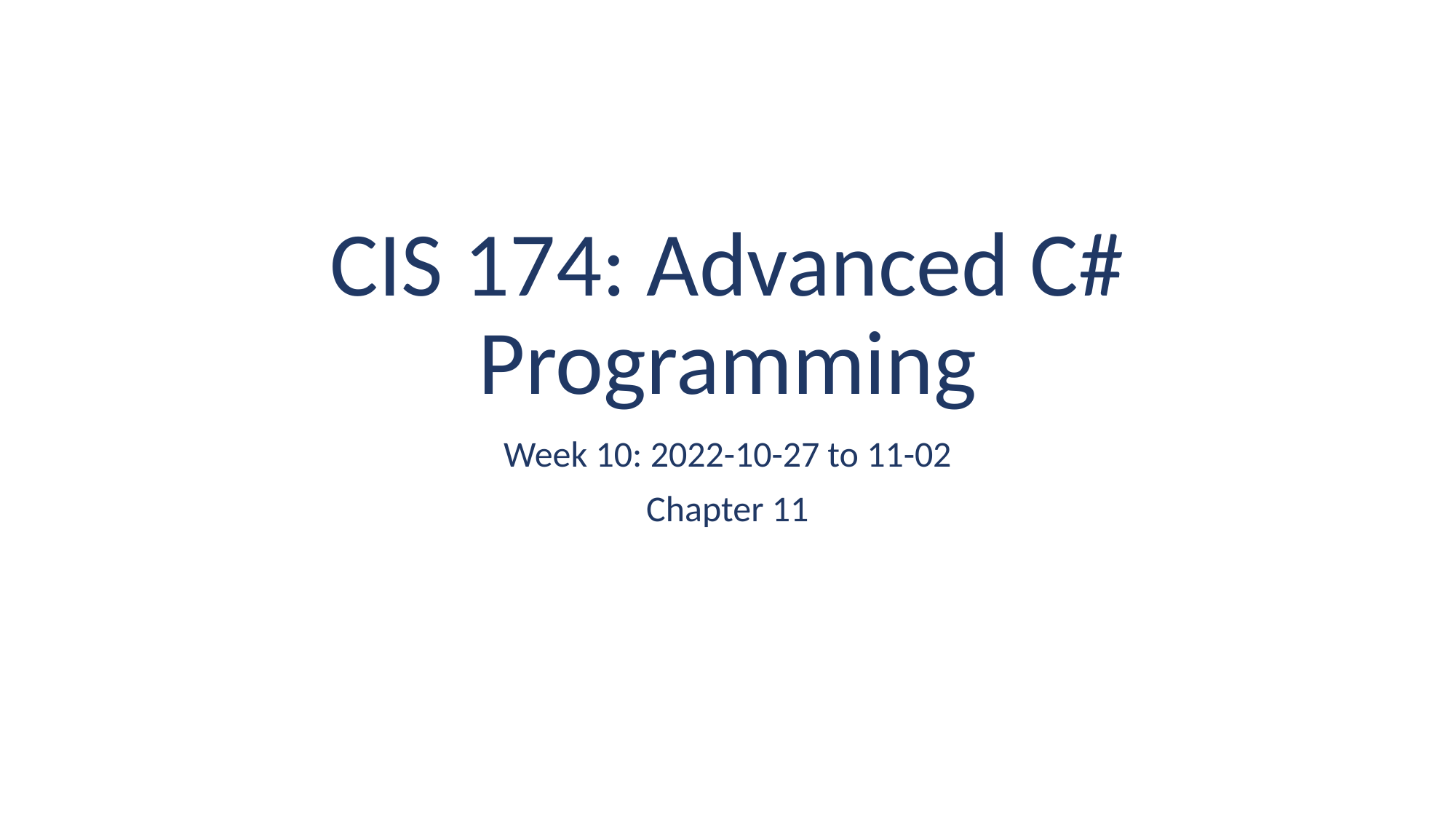

# CIS 174: Advanced C# Programming
Week 10: 2022-10-27 to 11-02
Chapter 11